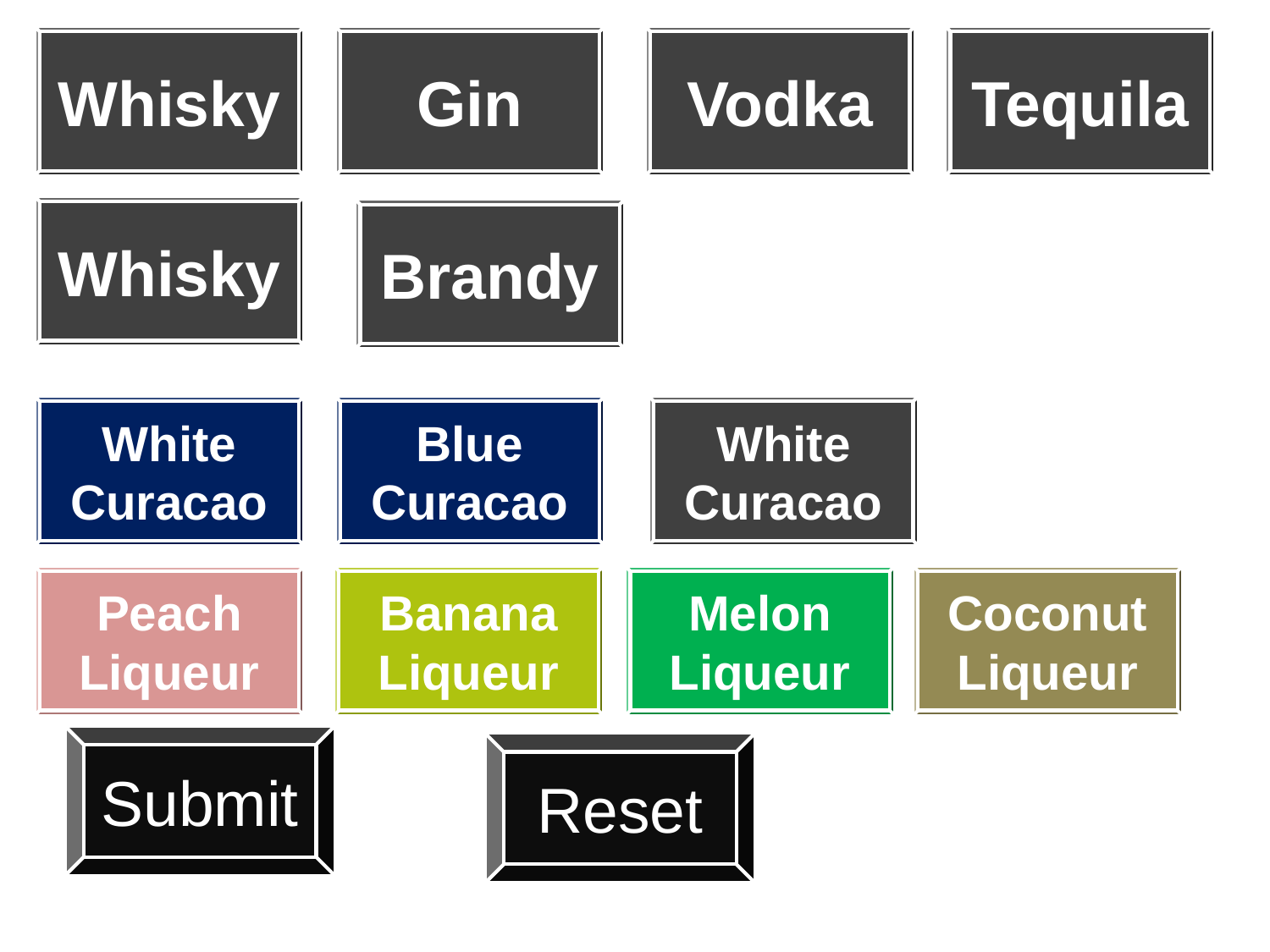

Whisky
Gin
Vodka
Tequila
Whisky
Brandy
White
Curacao
Blue
Curacao
White
Curacao
Peach
Liqueur
Banana
Liqueur
Melon
Liqueur
Coconut
Liqueur
Submit
Reset